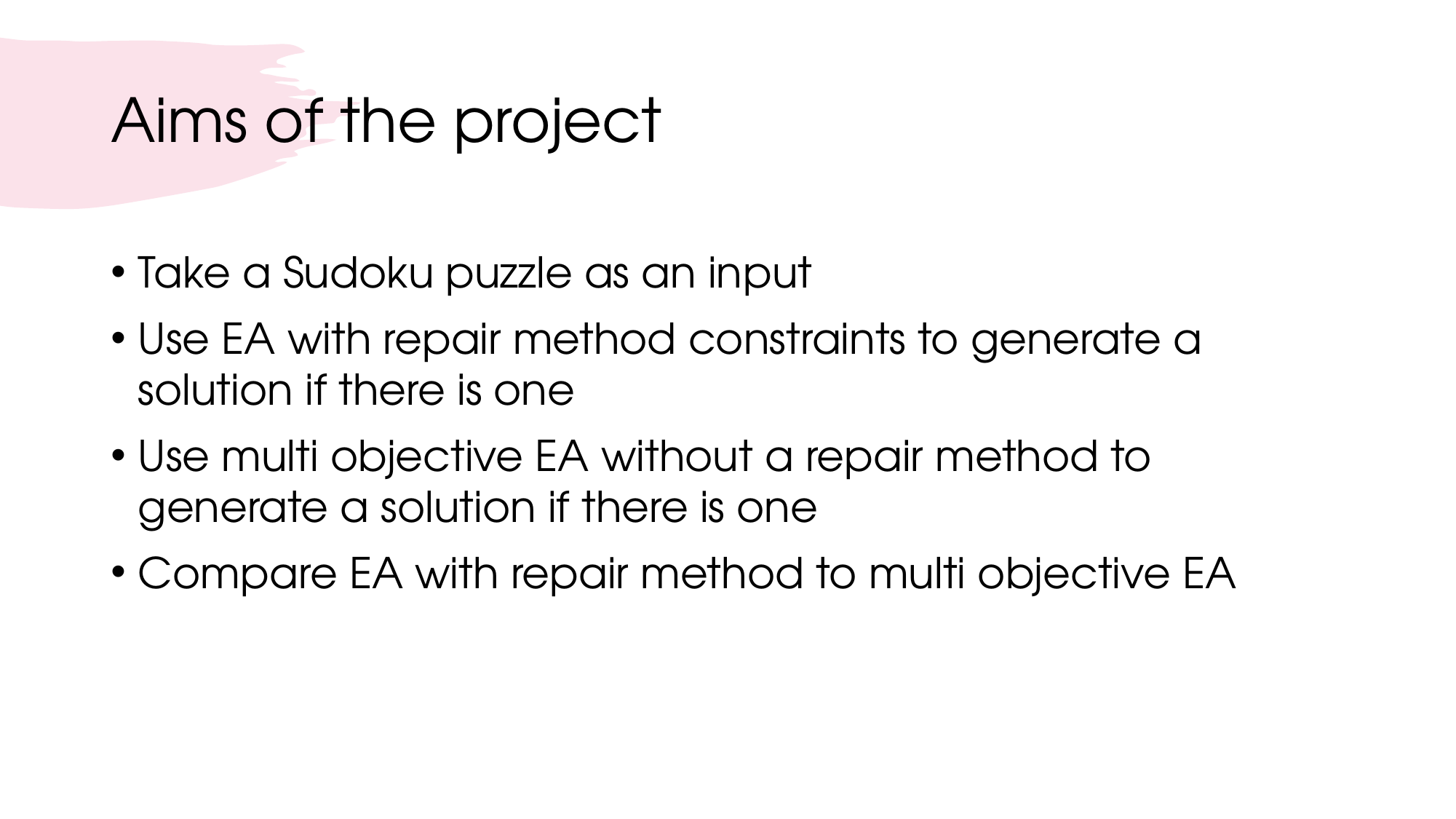

# Aims of the project
Take a Sudoku puzzle as an input
Use EA with repair method constraints to generate a solution if there is one
Use multi objective EA without a repair method to generate a solution if there is one
Compare EA with repair method to multi objective EA